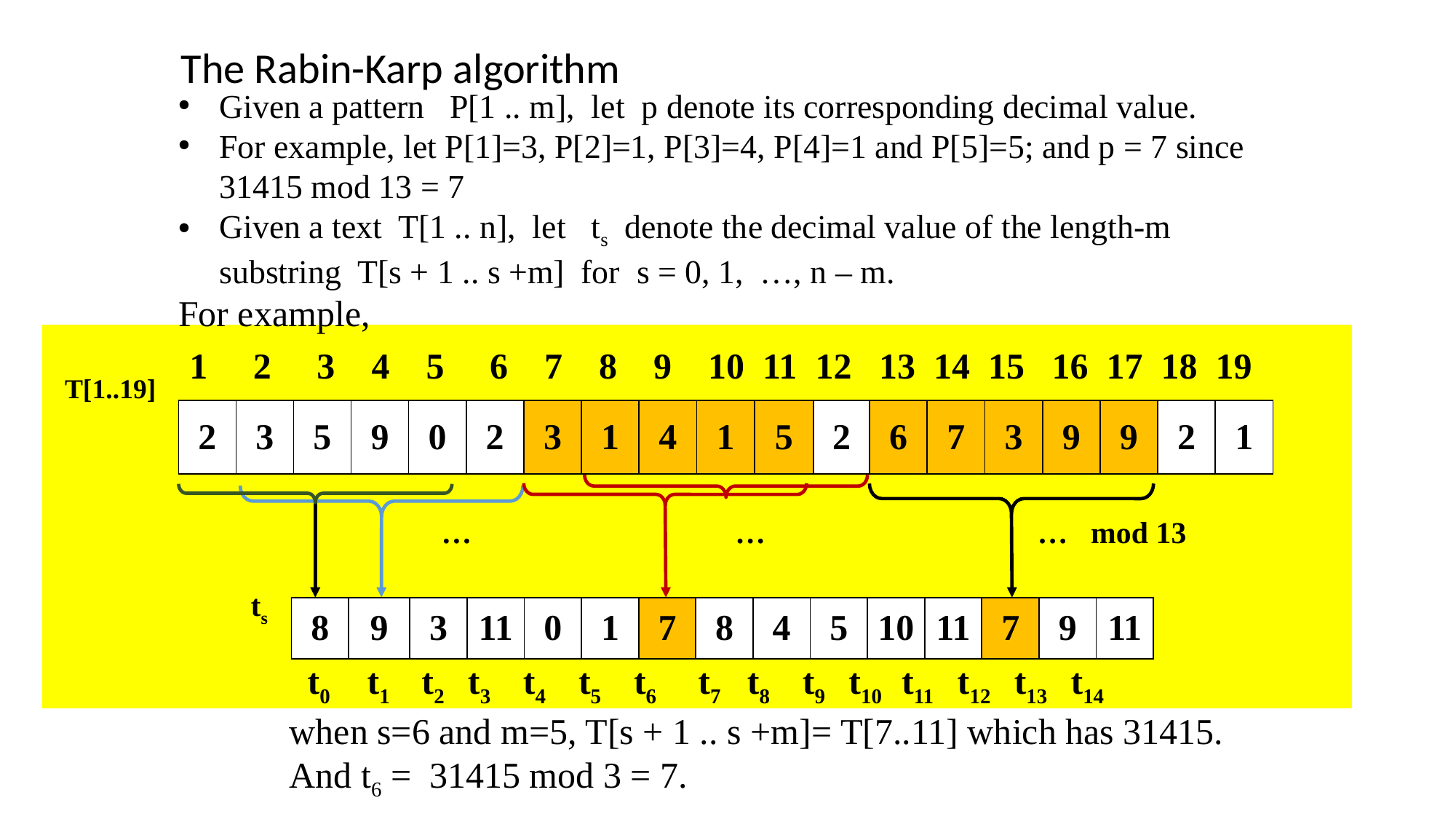

The Rabin-Karp algorithm
Given a pattern   P[1 .. m],  let  p denote its corresponding decimal value.
For example, let P[1]=3, P[2]=1, P[3]=4, P[4]=1 and P[5]=5; and p = 7 since  31415 mod 13 = 7
Given a text  T[1 .. n],  let   ts  denote the decimal value of the length-m substring  T[s + 1 .. s +m]  for  s = 0, 1,  …, n – m.
For example,

1     2     3    4    5     6    7    8    9    10  11  12   13  14  15   16  17  18  19

T[1..19]
| 2 | 3 | 5 | 9 | 0 | 2 | 3 | 1 | 4 | 1 | 5 | 2 | 6 | 7 | 3 | 9 | 9 | 2 | 1 |
| --- | --- | --- | --- | --- | --- | --- | --- | --- | --- | --- | --- | --- | --- | --- | --- | --- | --- | --- |
                                 …              		…            	           …   mod 13

ts
| 8 | 9 | 3 | 11 | 0 | 1 | 7 | 8 | 4 | 5 | 10 | 11 | 7 | 9 | 11 |
| --- | --- | --- | --- | --- | --- | --- | --- | --- | --- | --- | --- | --- | --- | --- |

 	 t0       t1      t2   t3    t4    t5    t6     t7     t8    t9   t10   t11   t12   t13   t14
           when s=6 and m=5, T[s + 1 .. s +m]= T[7..11] which has 31415.
           And t6 =  31415 mod 3 = 7.